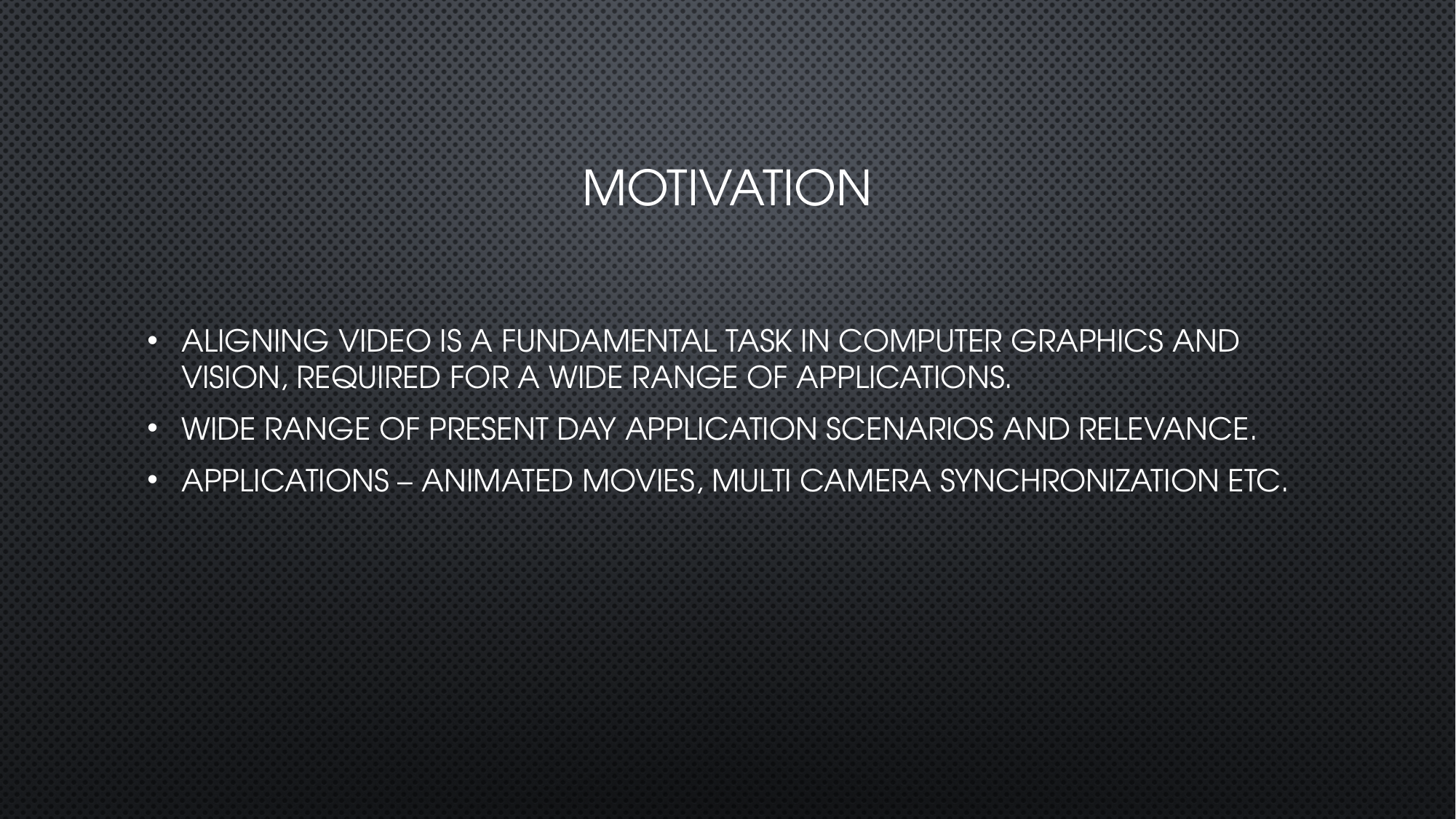

# Motivation
Aligning video is a fundamental task in computer graphics and vision, required for a wide range of applications.
Wide range of present day application scenarios and relevance.
Applications – Animated movies, multi camera synchronization etc.